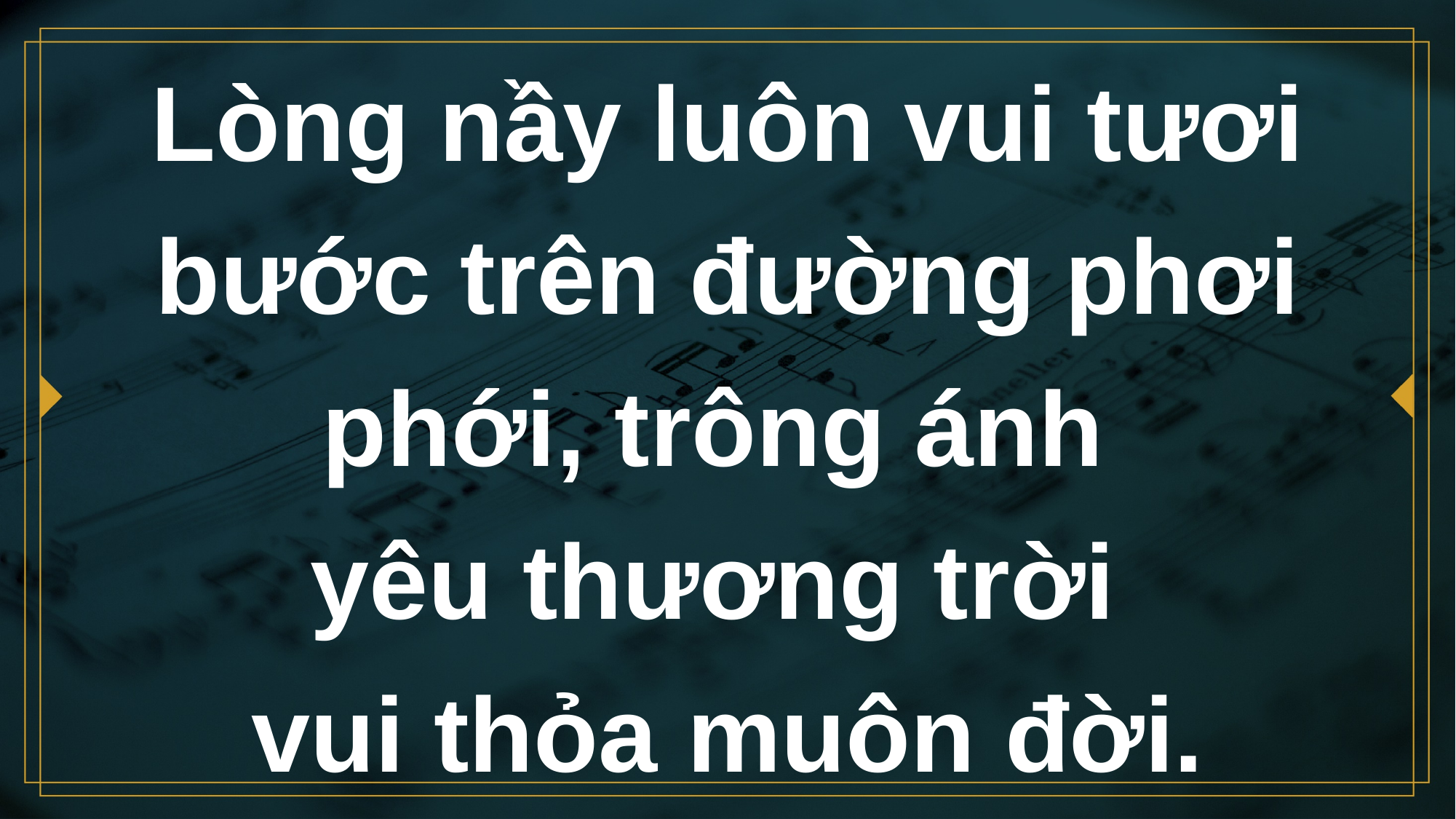

# Lòng nầy luôn vui tươi bước trên đường phơi phới, trông ánh yêu thương trời vui thỏa muôn đời.